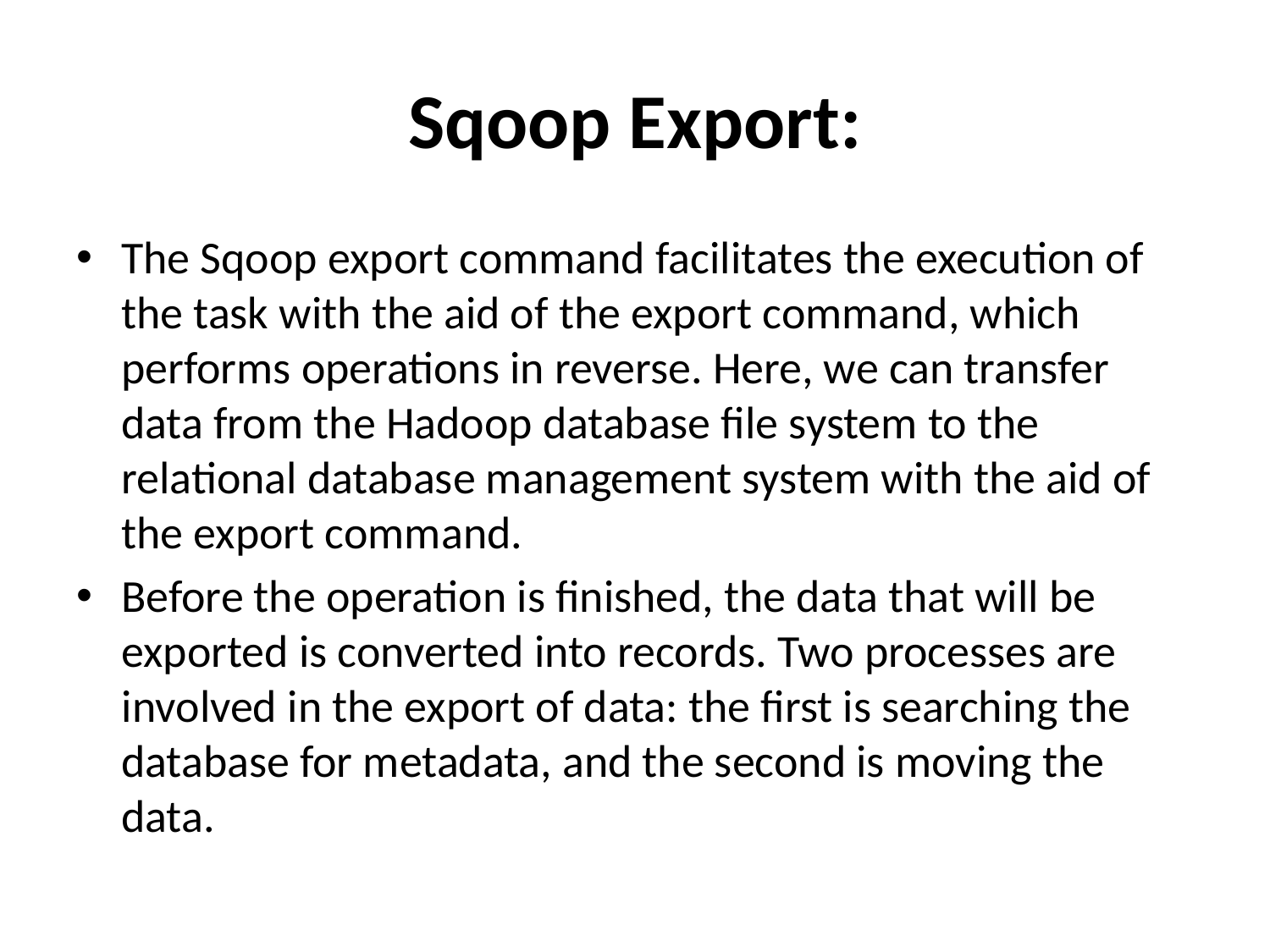

# Sqoop Export:
The Sqoop export command facilitates the execution of the task with the aid of the export command, which performs operations in reverse. Here, we can transfer data from the Hadoop database file system to the relational database management system with the aid of the export command.
Before the operation is finished, the data that will be exported is converted into records. Two processes are involved in the export of data: the first is searching the database for metadata, and the second is moving the data.